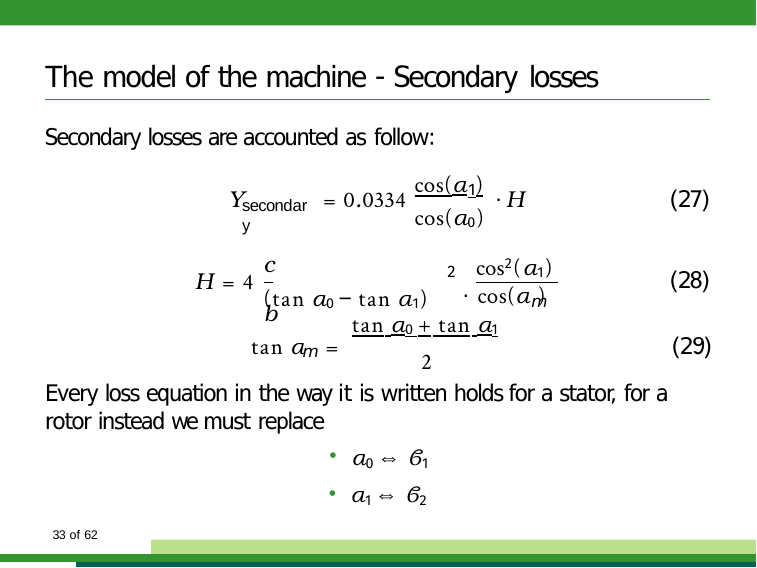

# The model of the machine - Secondary losses

Secondary losses are accounted as follow:
cos(α )
1
Y	= 0.0334
H
(27)
secondary
cos(α0)
c
cos2(α1)
2
H = 4		(tan α0 − tan α1)  b
(28)
cos(α )

m
tan α0 + tan α1
=	(29)
tan α
m
2
Every loss equation in the way it is written holds for a stator, for a  rotor instead we must replace
α0 ⇔  β1
α1 ⇔  β2
33 of 62